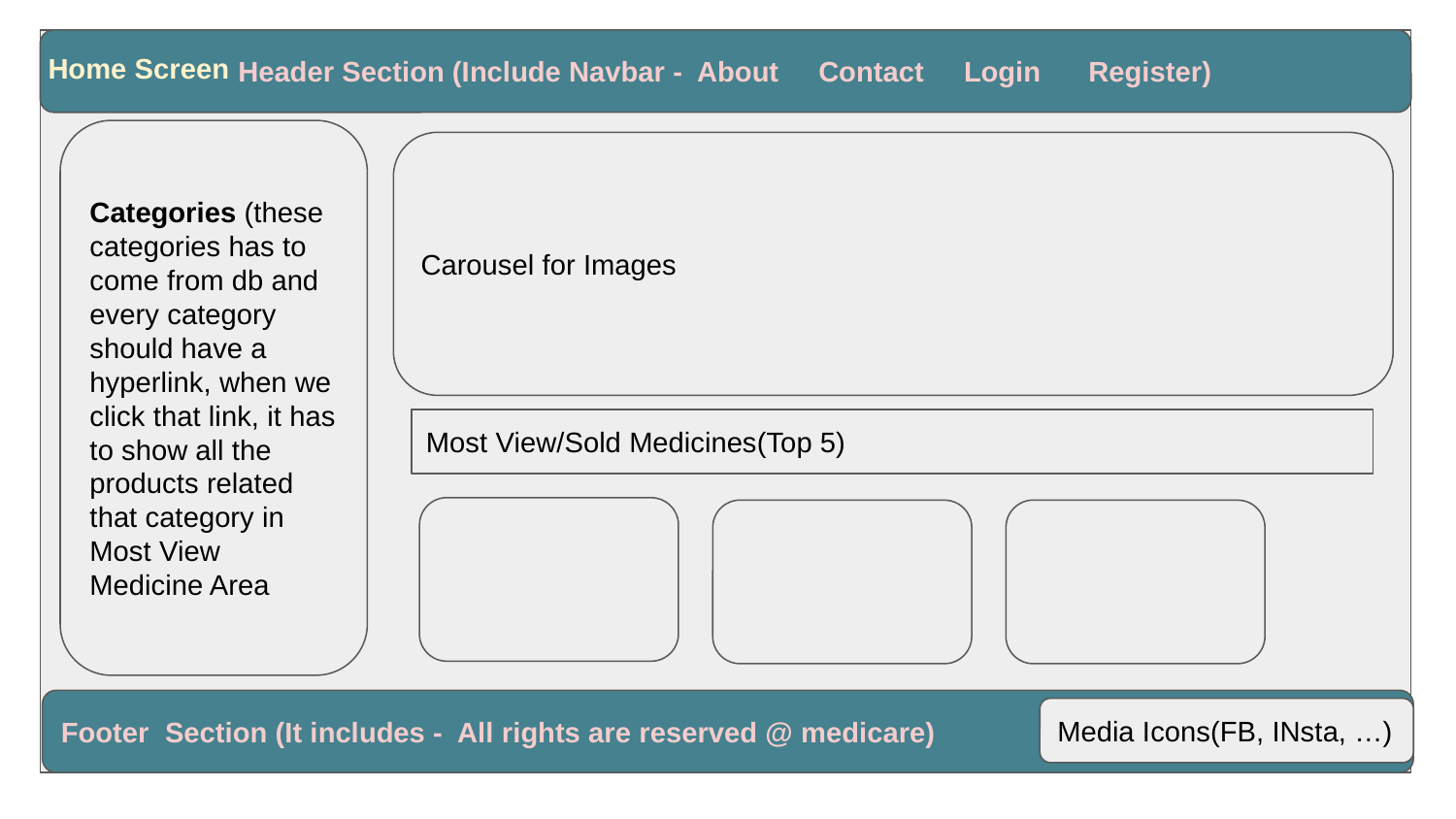

Header Section (Include Navbar -  About     Contact     Login      Register)
Home Screen
Categories (these categories has to come from db and every category should have a hyperlink, when we click that link, it has to show all the products related that category in Most View Medicine Area
Carousel for Images
Most View/Sold Medicines(Top 5)

Footer  Section (It includes -  All rights are reserved @ medicare)
Media Icons(FB, INsta, …)